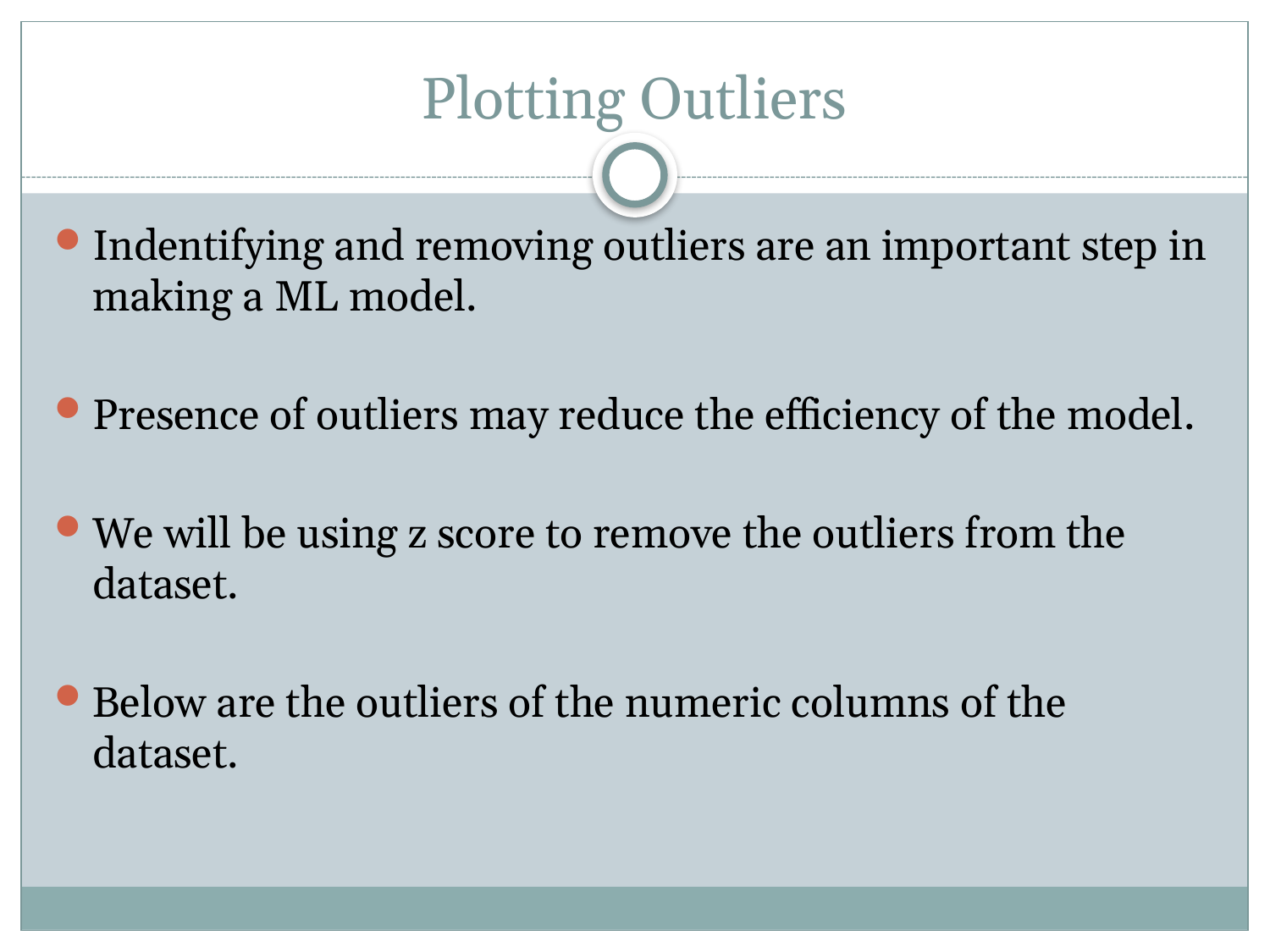

# Plotting Outliers
Indentifying and removing outliers are an important step in making a ML model.

Presence of outliers may reduce the efficiency of the model.

We will be using z score to remove the outliers from the dataset.

Below are the outliers of the numeric columns of the dataset.